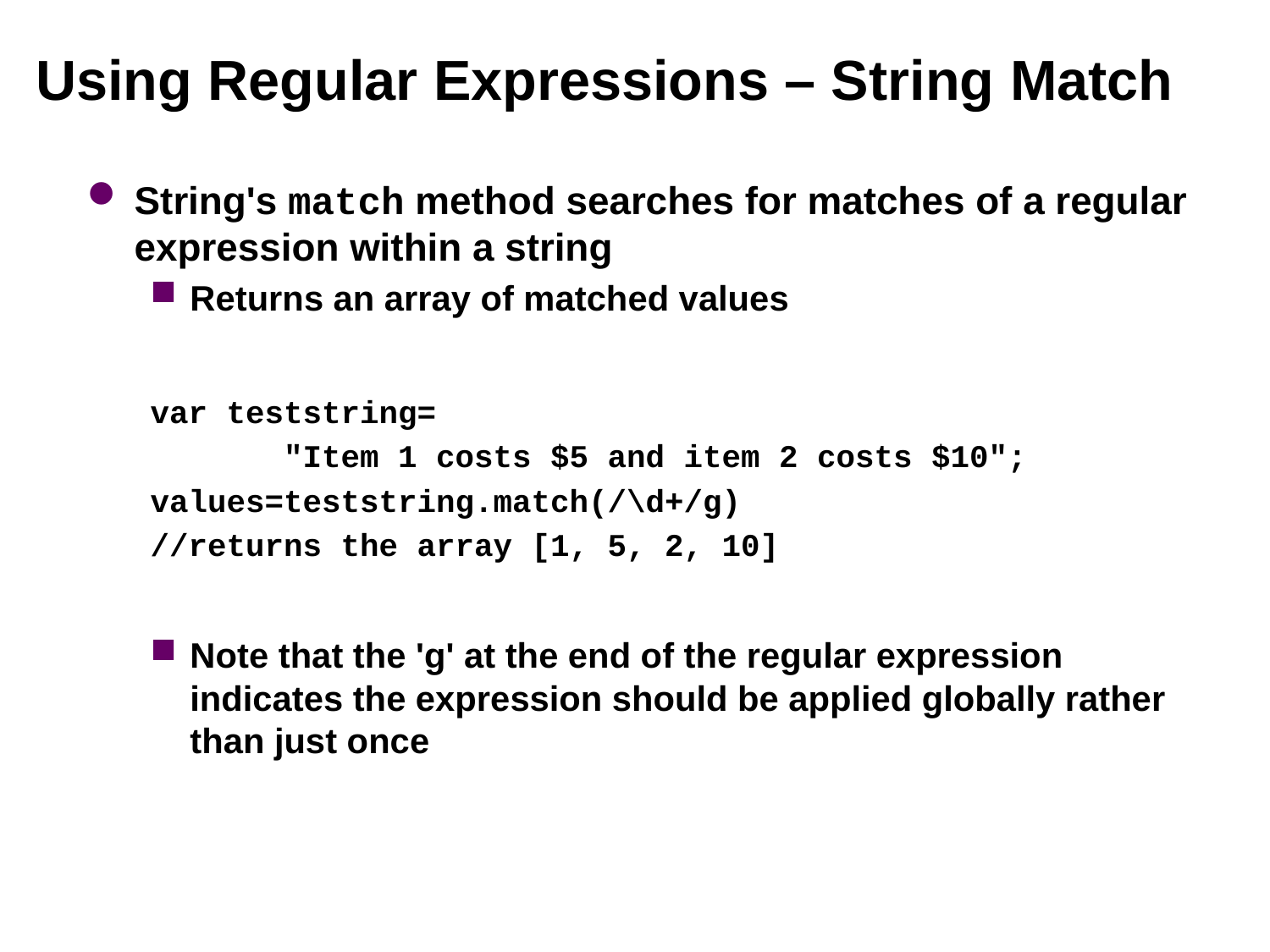

# Using Regular Expressions – String Match
String's match method searches for matches of a regular expression within a string
Returns an array of matched values

var teststring=
       "Item 1 costs $5 and item 2 costs $10";
values=teststring.match(/\d+/g)
//returns the array [1, 5, 2, 10]

Note that the 'g' at the end of the regular expression indicates the expression should be applied globally rather than just once